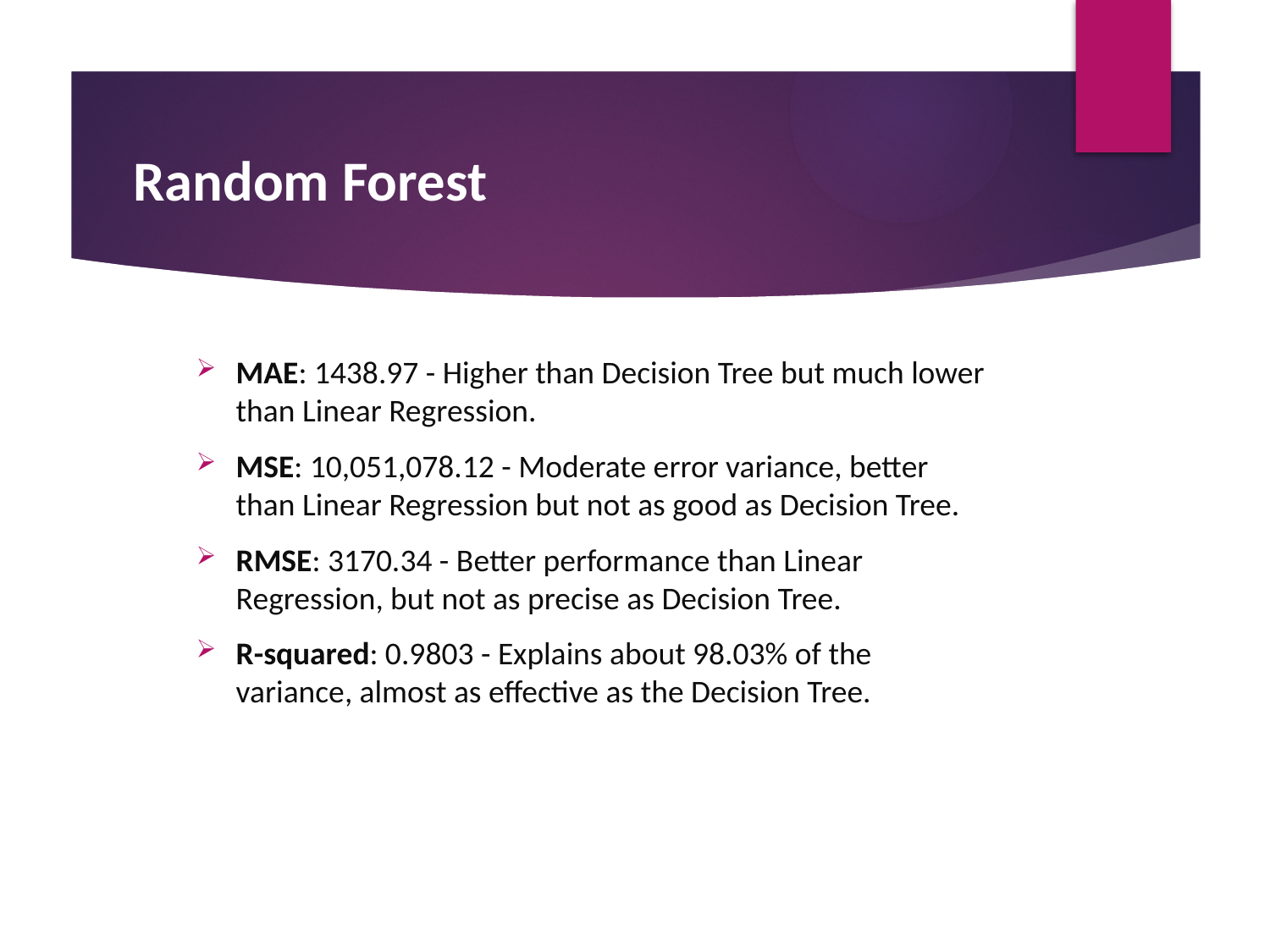

# Random Forest
MAE: 1438.97 - Higher than Decision Tree but much lower than Linear Regression.
MSE: 10,051,078.12 - Moderate error variance, better than Linear Regression but not as good as Decision Tree.
RMSE: 3170.34 - Better performance than Linear Regression, but not as precise as Decision Tree.
R-squared: 0.9803 - Explains about 98.03% of the variance, almost as effective as the Decision Tree.